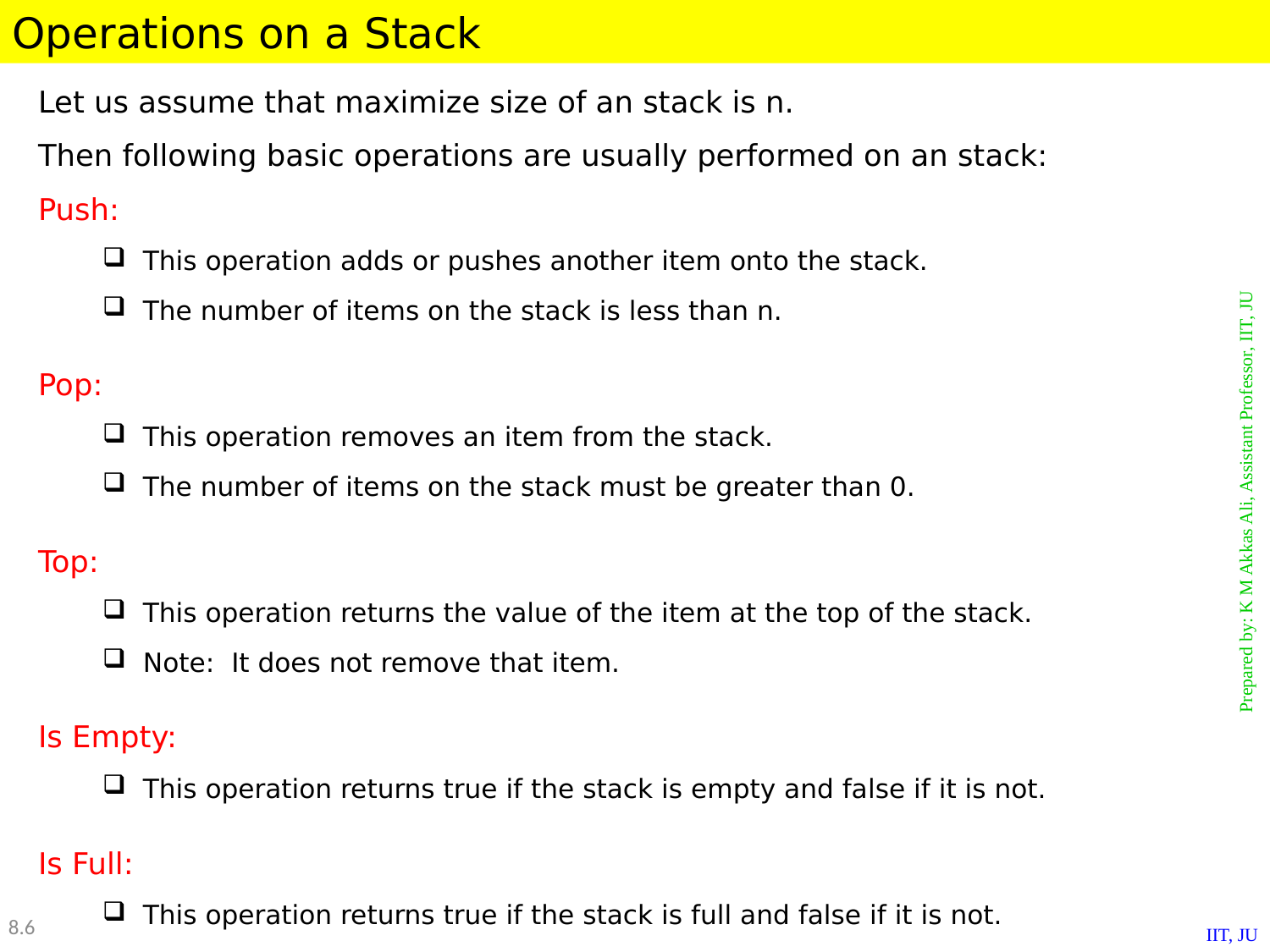

Operations on a Stack
Let us assume that maximize size of an stack is n.
Then following basic operations are usually performed on an stack:
Push:
This operation adds or pushes another item onto the stack.
The number of items on the stack is less than n.

Pop:
This operation removes an item from the stack.
The number of items on the stack must be greater than 0.

Top:
This operation returns the value of the item at the top of the stack.
Note:  It does not remove that item.

Is Empty:
This operation returns true if the stack is empty and false if it is not.

Is Full:
This operation returns true if the stack is full and false if it is not.

8.6